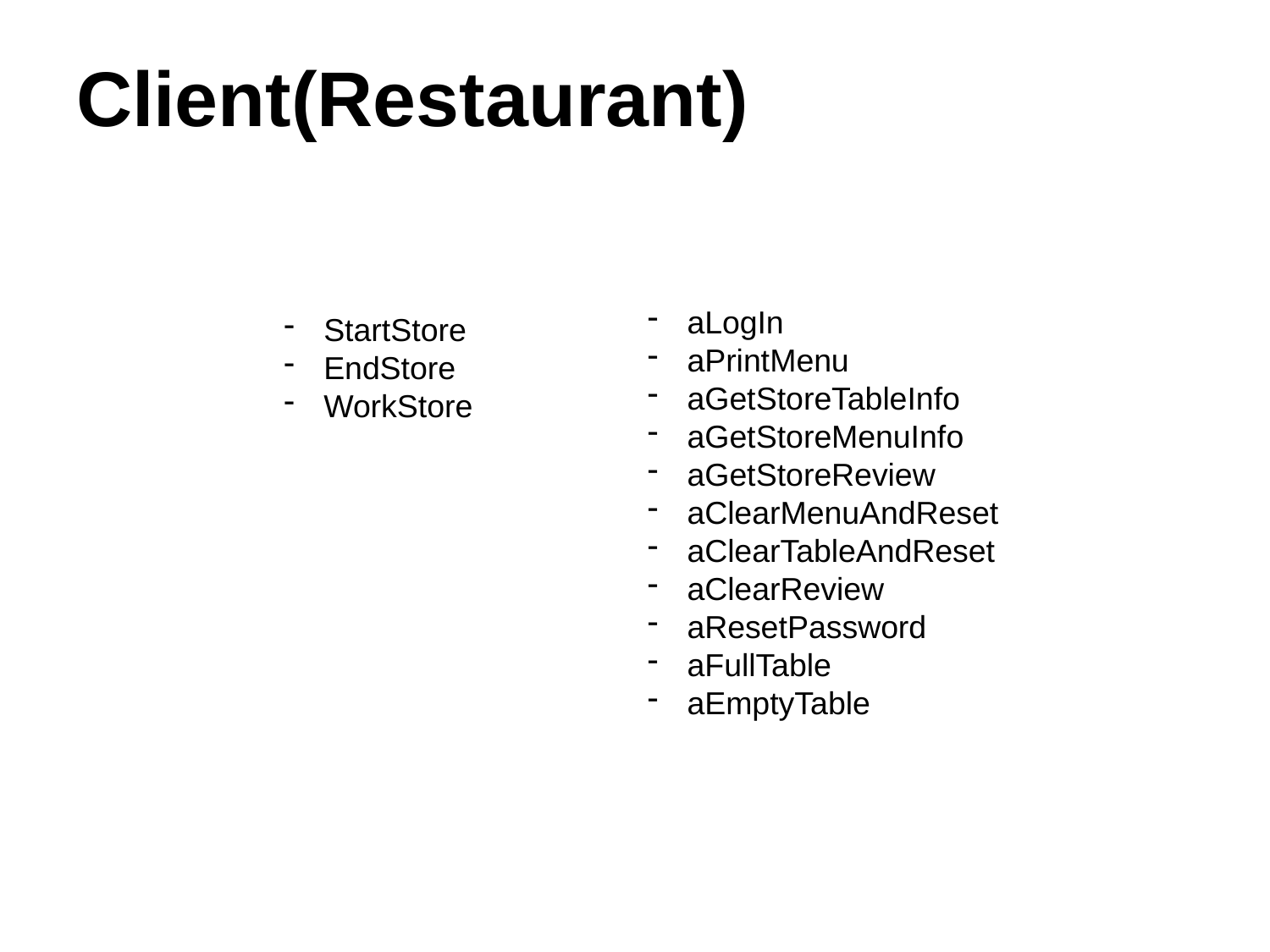

# Client(Restaurant)
aLogIn
aPrintMenu
aGetStoreTableInfo
aGetStoreMenuInfo
aGetStoreReview
aClearMenuAndReset
aClearTableAndReset
aClearReview
aResetPassword
aFullTable
aEmptyTable
StartStore
EndStore
WorkStore